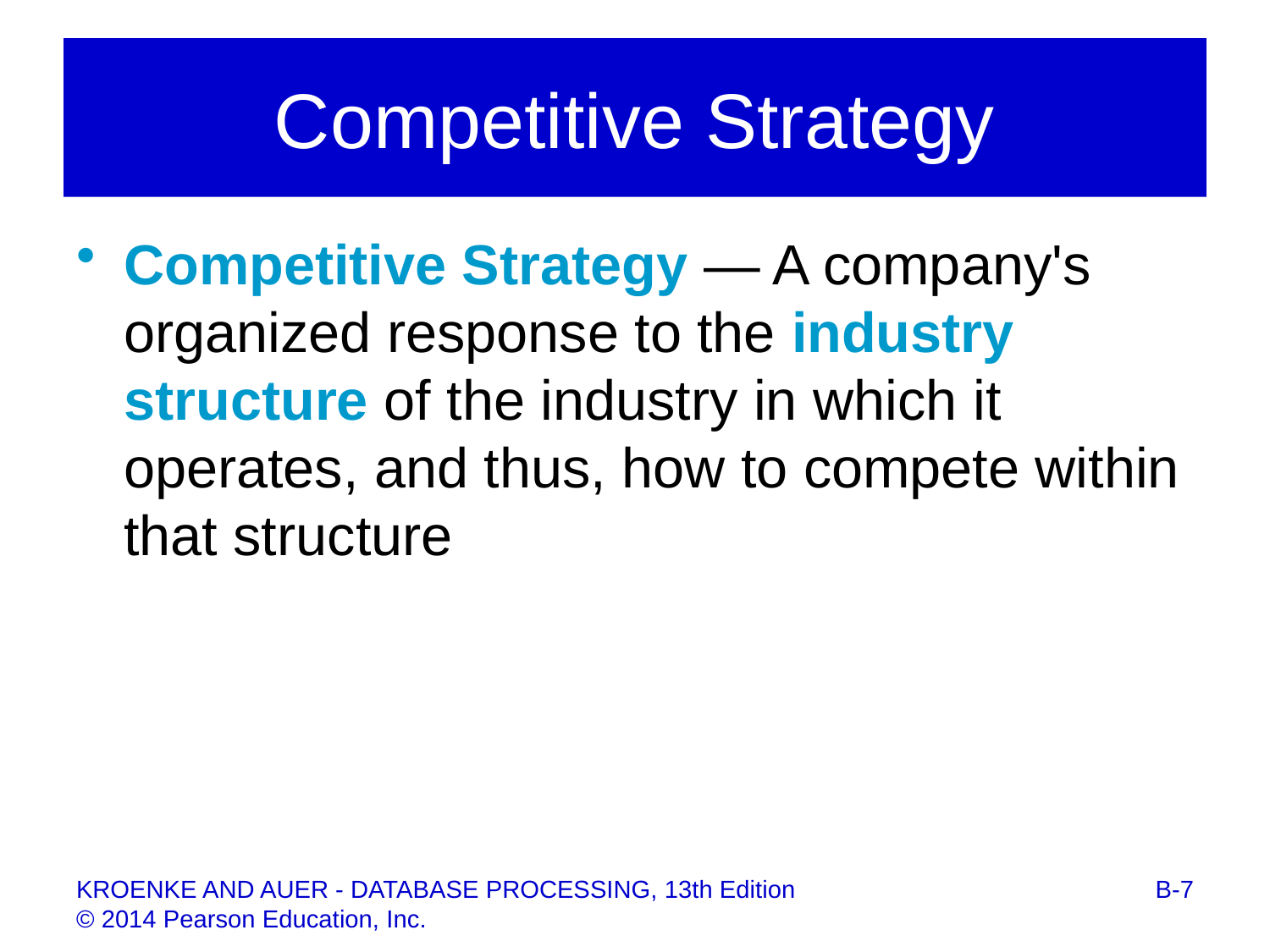

# Competitive Strategy
Competitive Strategy — A company's organized response to the industry structure of the industry in which it operates, and thus, how to compete within that structure
B-7
KROENKE AND AUER - DATABASE PROCESSING, 13th Edition © 2014 Pearson Education, Inc.